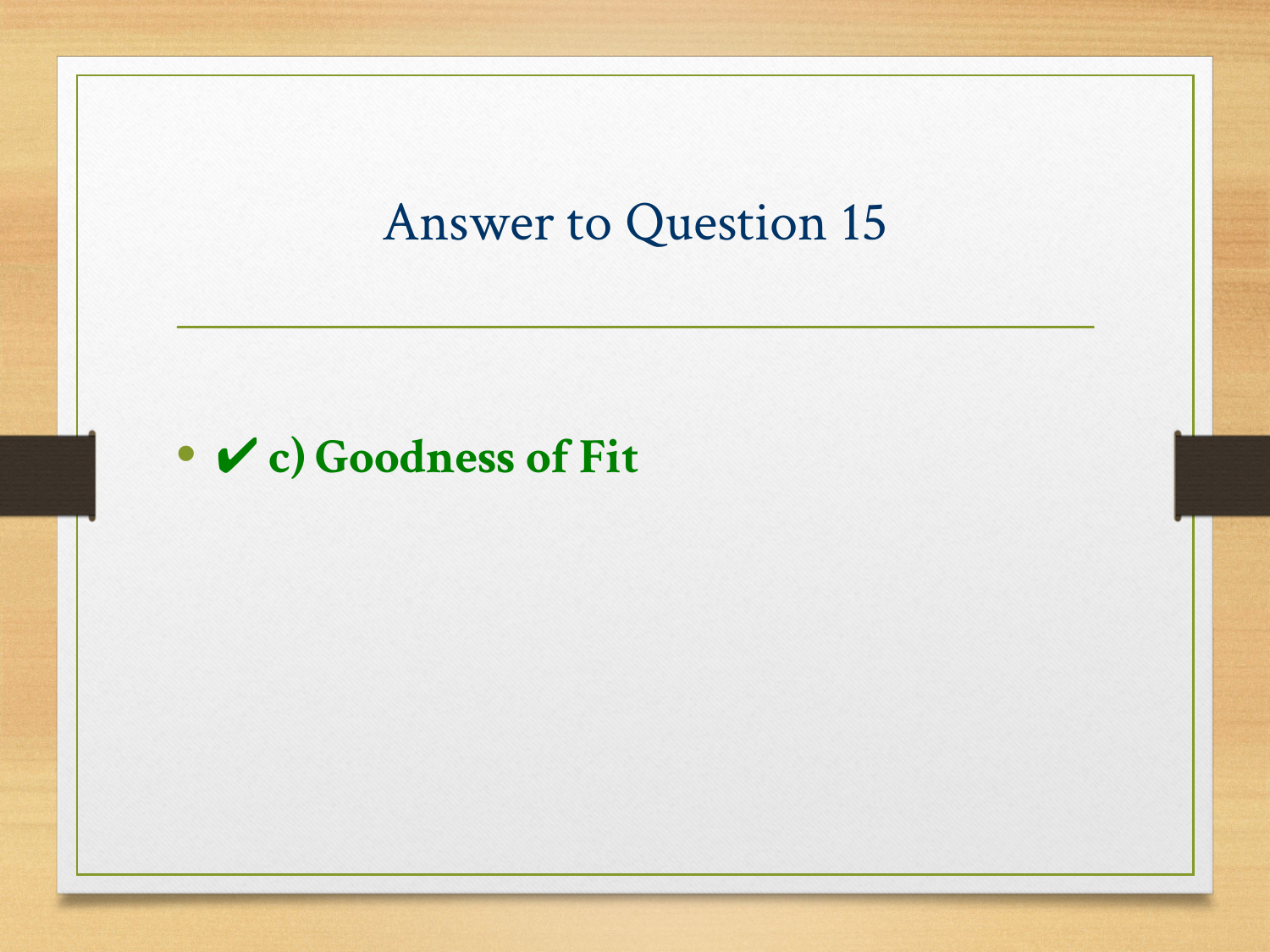

# Answer to Question 15

✔️ c) Goodness of Fit